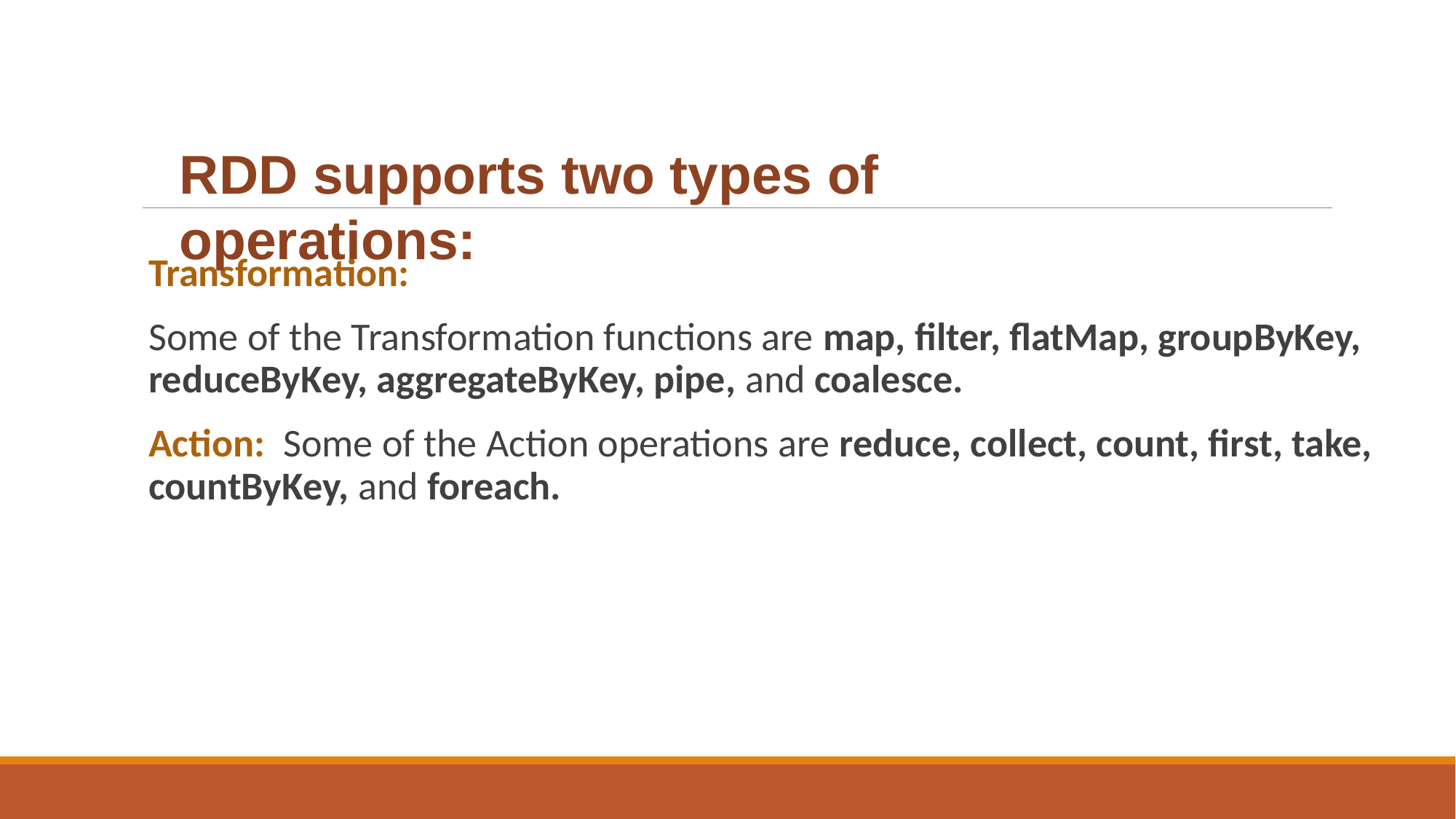

RDD supports two types of operations:
Transformation:
Some of the Transformation functions are map, filter, flatMap, groupByKey, reduceByKey, aggregateByKey, pipe, and coalesce.
Action:  Some of the Action operations are reduce, collect, count, first, take, countByKey, and foreach.